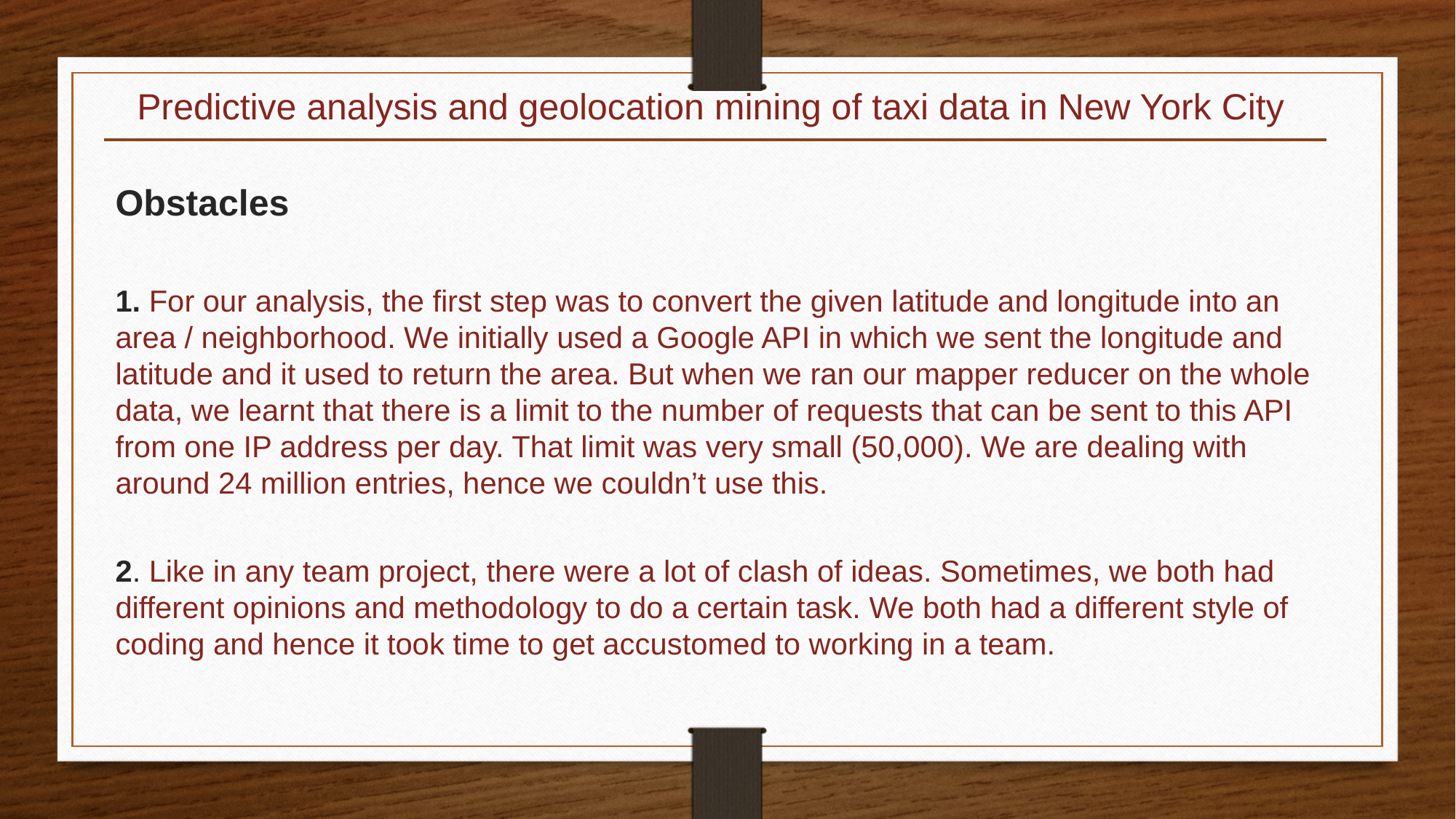

Predictive analysis and geolocation mining of taxi data in New York City

Obstacles

1. For our analysis, the first step was to convert the given latitude and longitude into an area / neighborhood. We initially used a Google API in which we sent the longitude and latitude and it used to return the area. But when we ran our mapper reducer on the whole data, we learnt that there is a limit to the number of requests that can be sent to this API from one IP address per day. That limit was very small (50,000). We are dealing with around 24 million entries, hence we couldn’t use this.
2. Like in any team project, there were a lot of clash of ideas. Sometimes, we both had different opinions and methodology to do a certain task. We both had a different style of coding and hence it took time to get accustomed to working in a team.